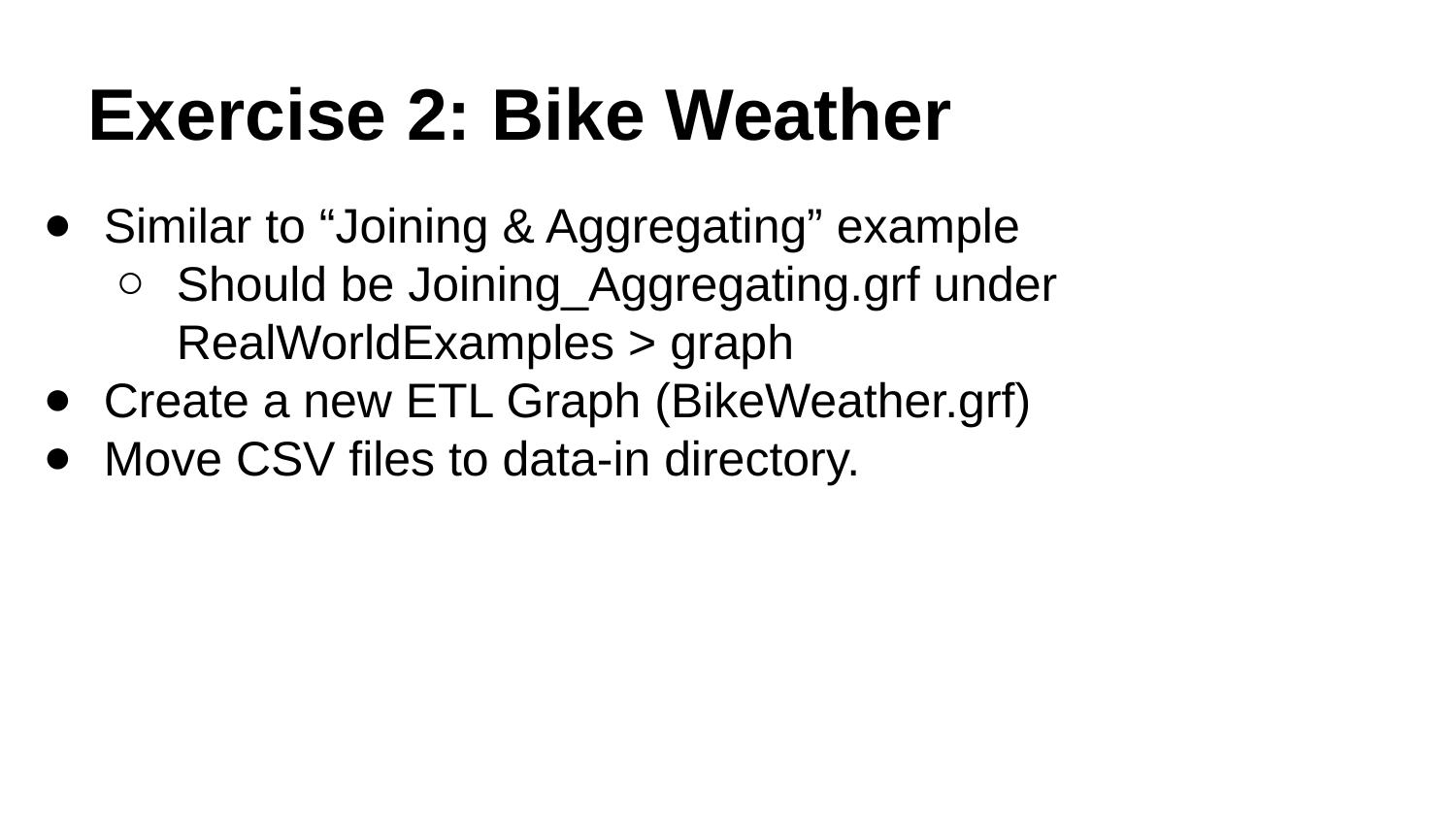

# Exercise 2: Bike Weather
Similar to “Joining & Aggregating” example
Should be Joining_Aggregating.grf under RealWorldExamples > graph
Create a new ETL Graph (BikeWeather.grf)
Move CSV files to data-in directory.